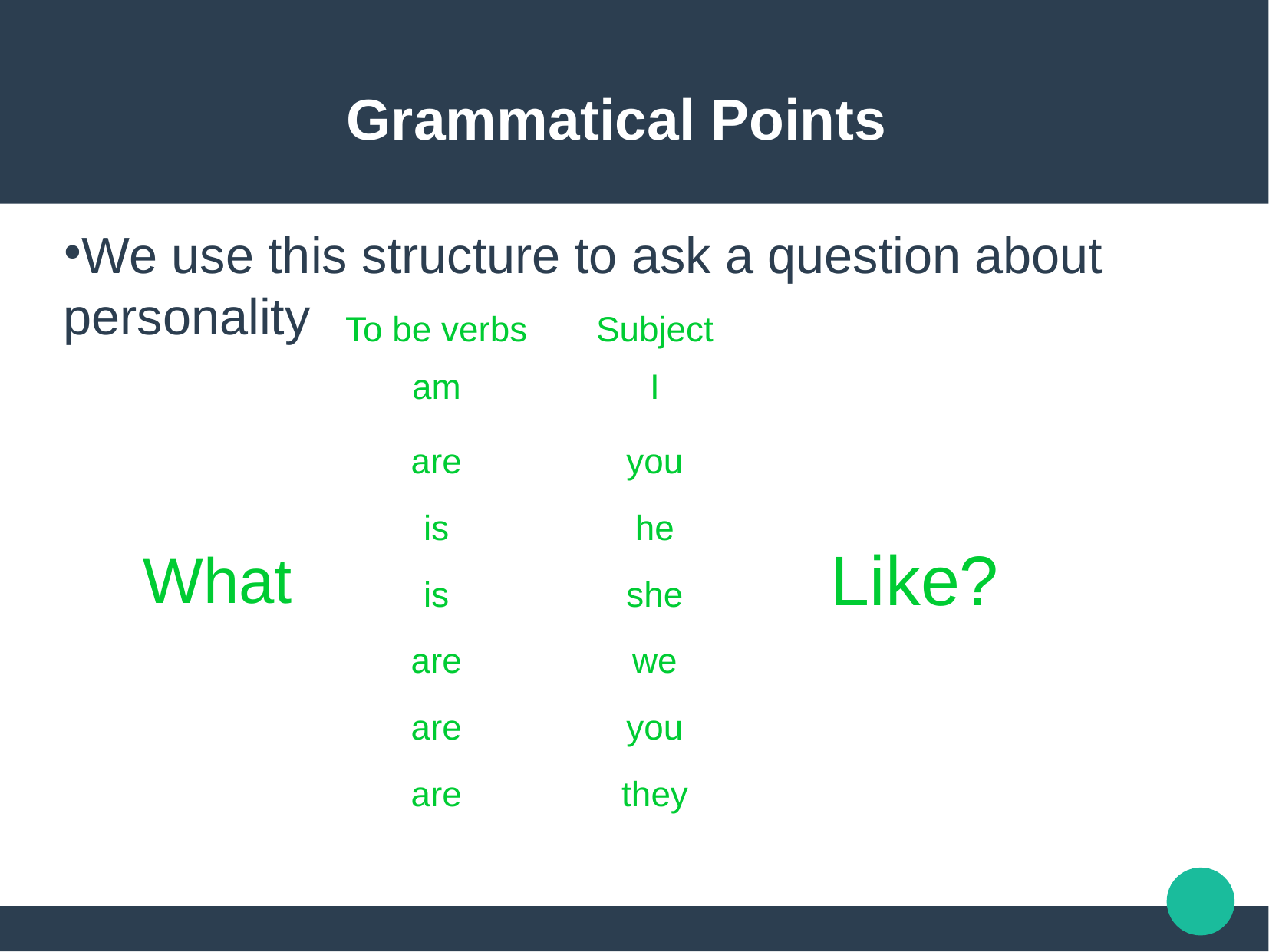

Grammatical Points
We use this structure to ask a question about personality
| What | To be verbs | Subject | Like? |
| --- | --- | --- | --- |
|  | am | I |  |
|  | are | you |  |
|  | is | he |  |
|  | is | she |  |
|  | are | we |  |
|  | are | you |  |
|  | are | they |  |